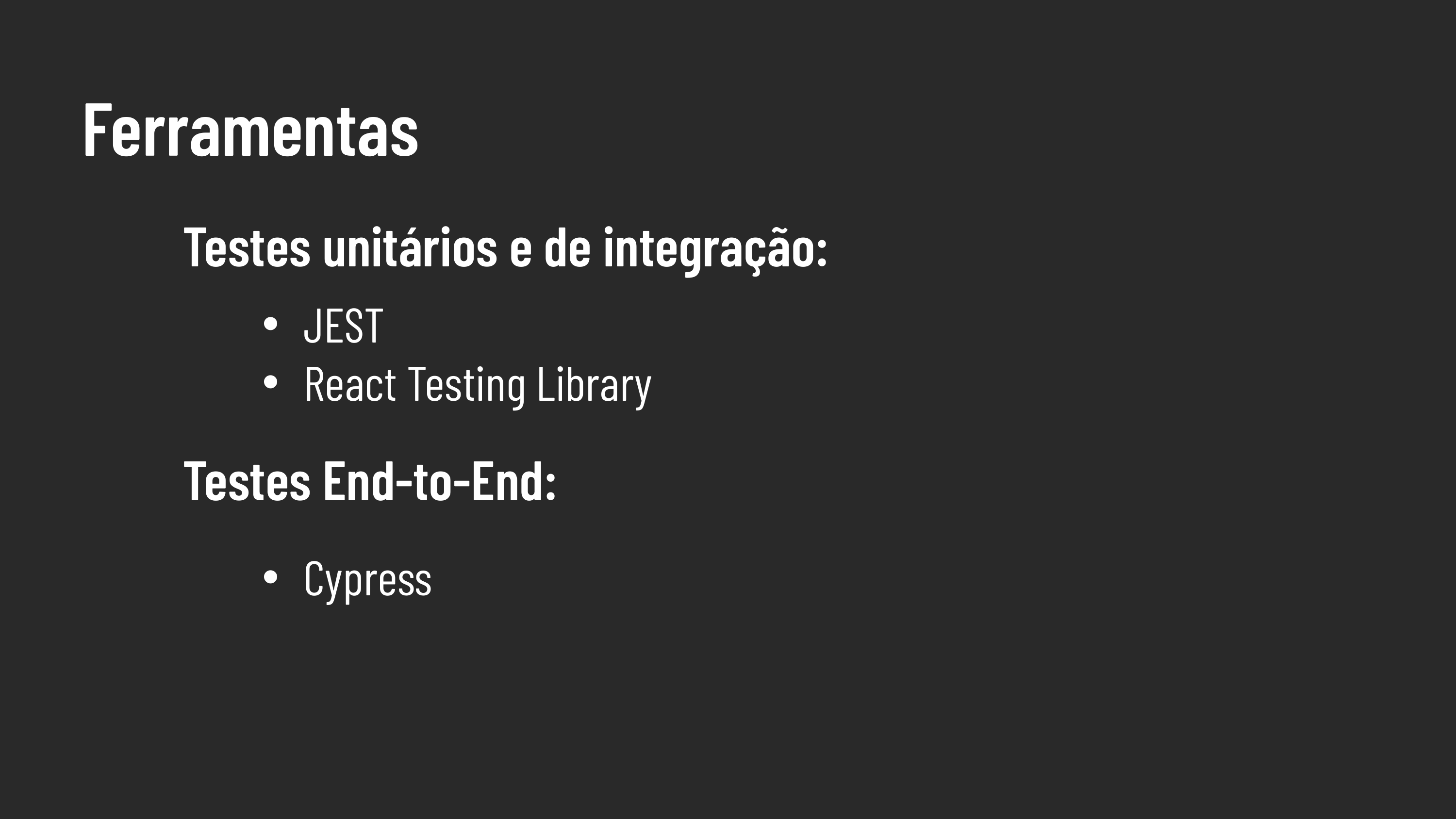

Ferramentas
Testes unitários e de integração:
JEST
React Testing Library
Testes End-to-End:
Cypress